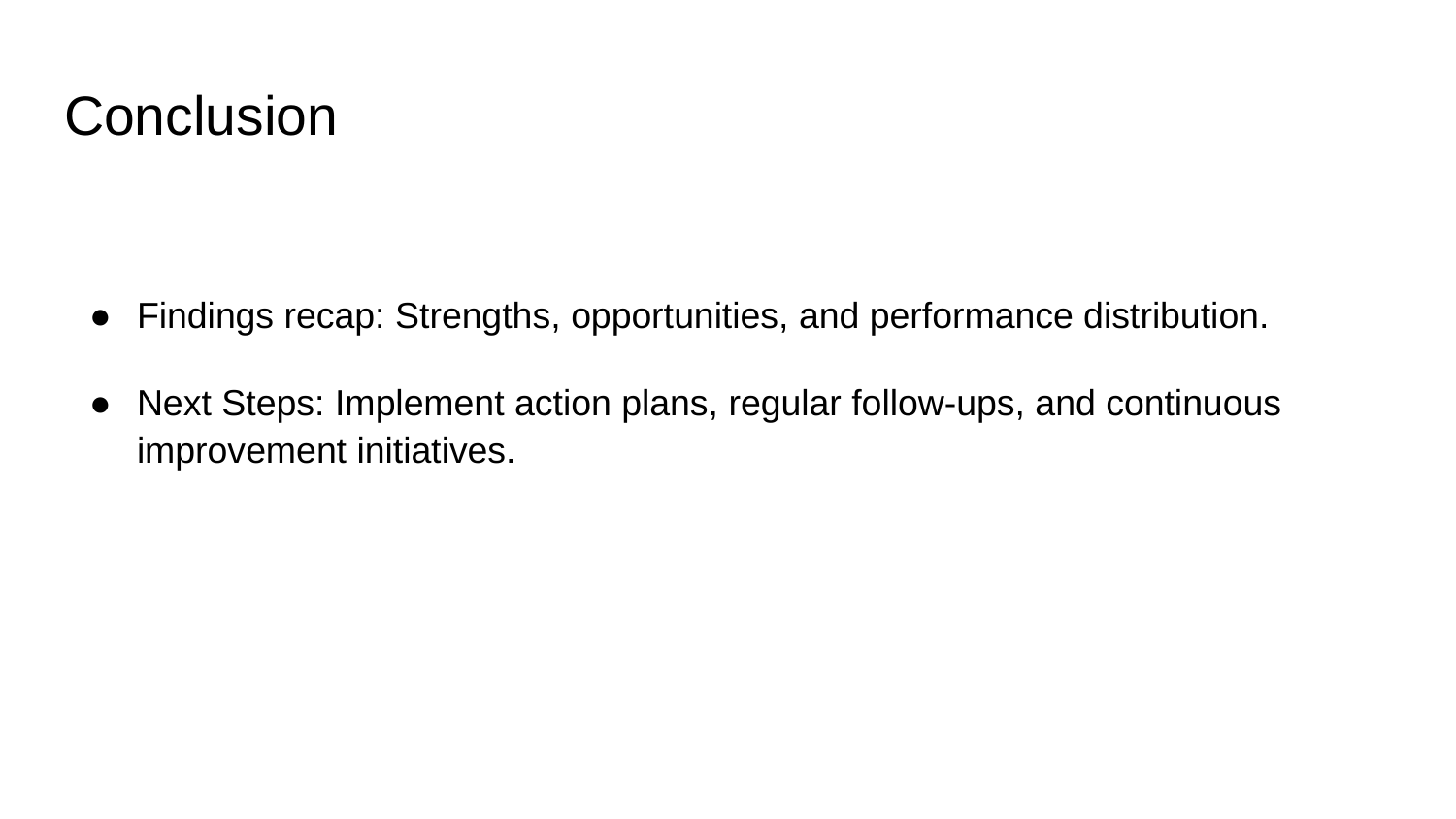

# Conclusion
Findings recap: Strengths, opportunities, and performance distribution.
Next Steps: Implement action plans, regular follow-ups, and continuous improvement initiatives.